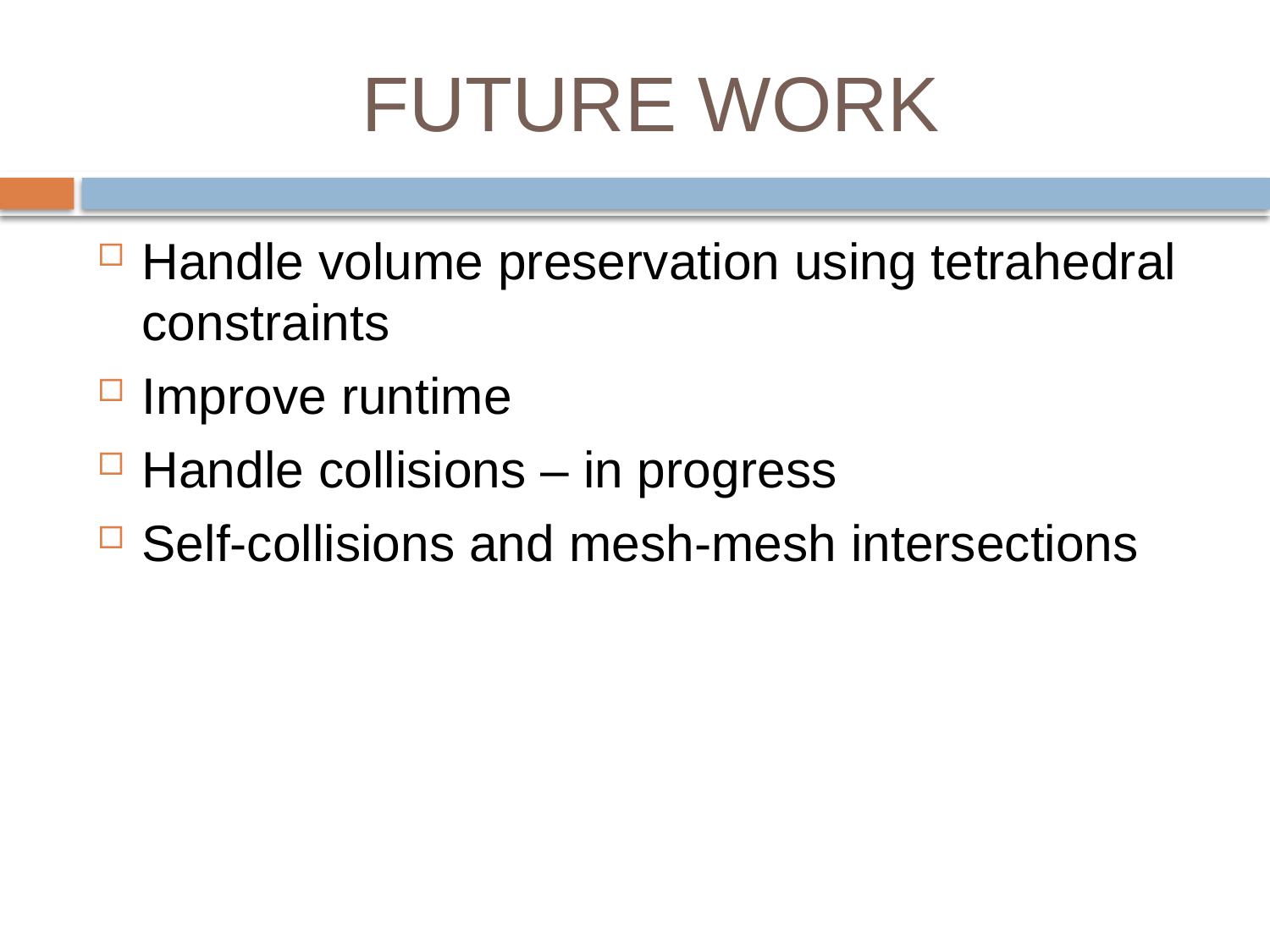

# FUTURE WORK
Handle volume preservation using tetrahedral constraints
Improve runtime
Handle collisions – in progress
Self-collisions and mesh-mesh intersections